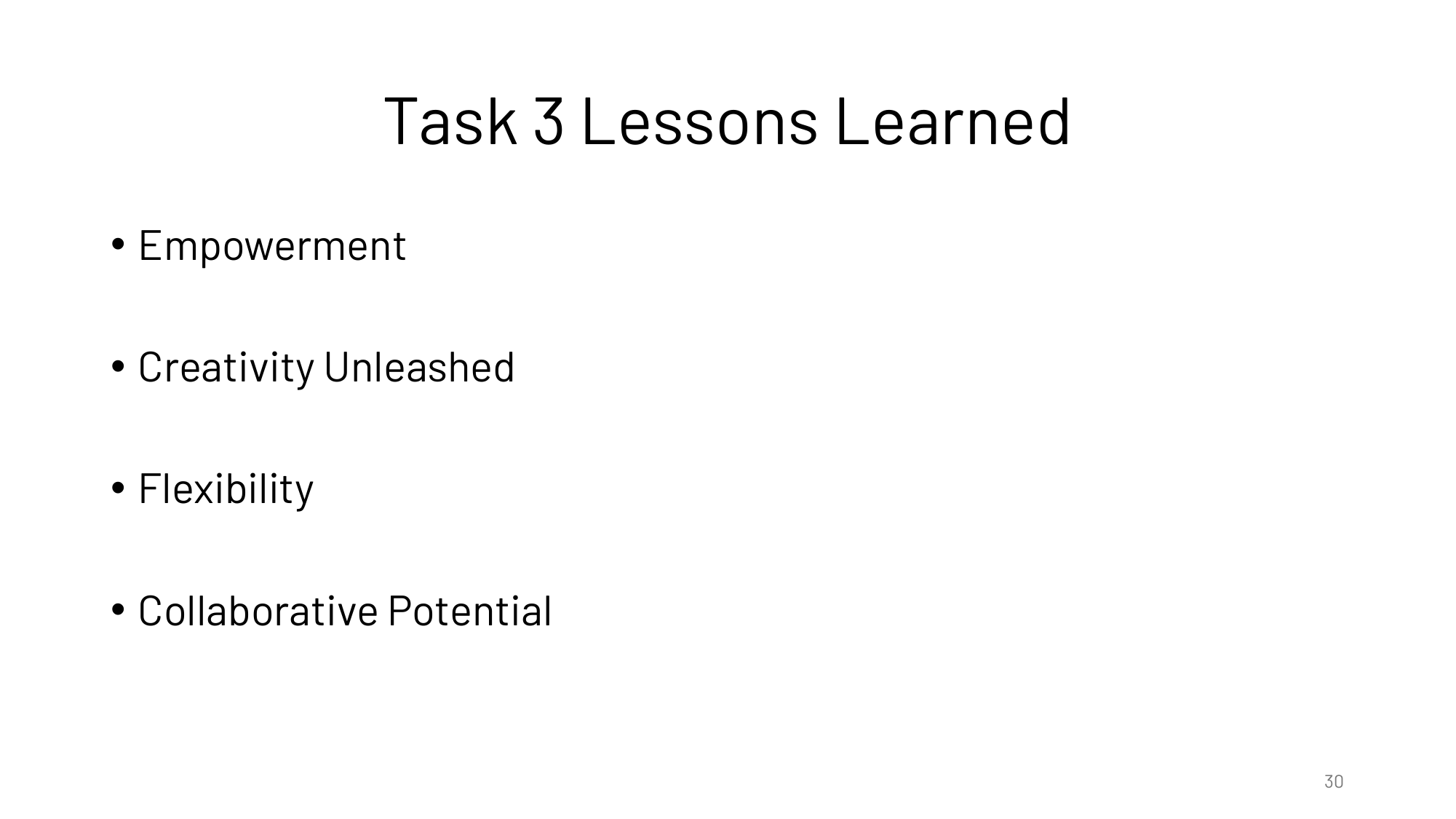

# Task 3 Lessons Learned
Empowerment

Creativity Unleashed

Flexibility

Collaborative Potential

30